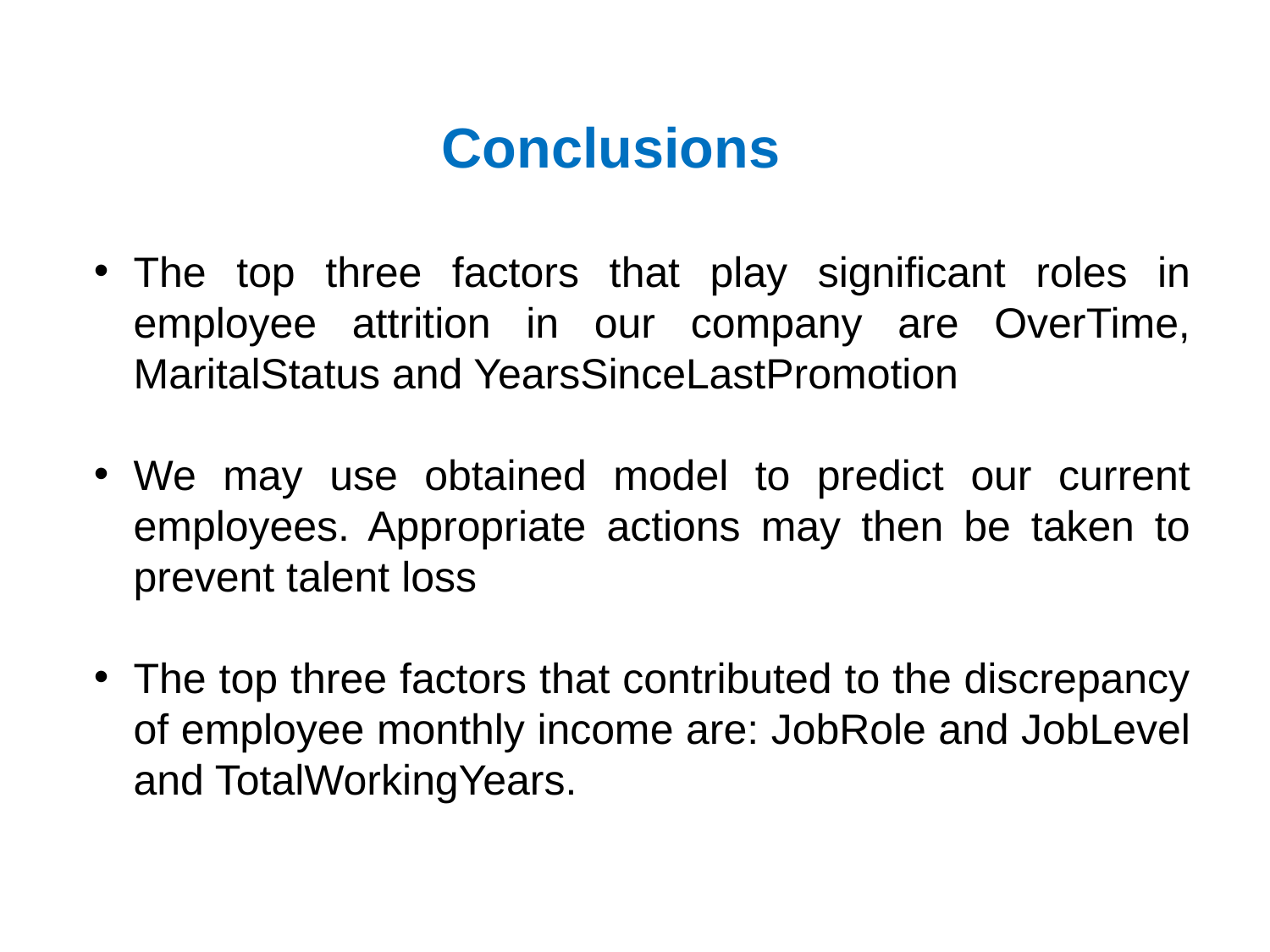

Conclusions
The top three factors that play significant roles in employee attrition in our company are OverTime, MaritalStatus and YearsSinceLastPromotion

We may use obtained model to predict our current employees. Appropriate actions may then be taken to prevent talent loss

The top three factors that contributed to the discrepancy of employee monthly income are: JobRole and JobLevel and TotalWorkingYears.